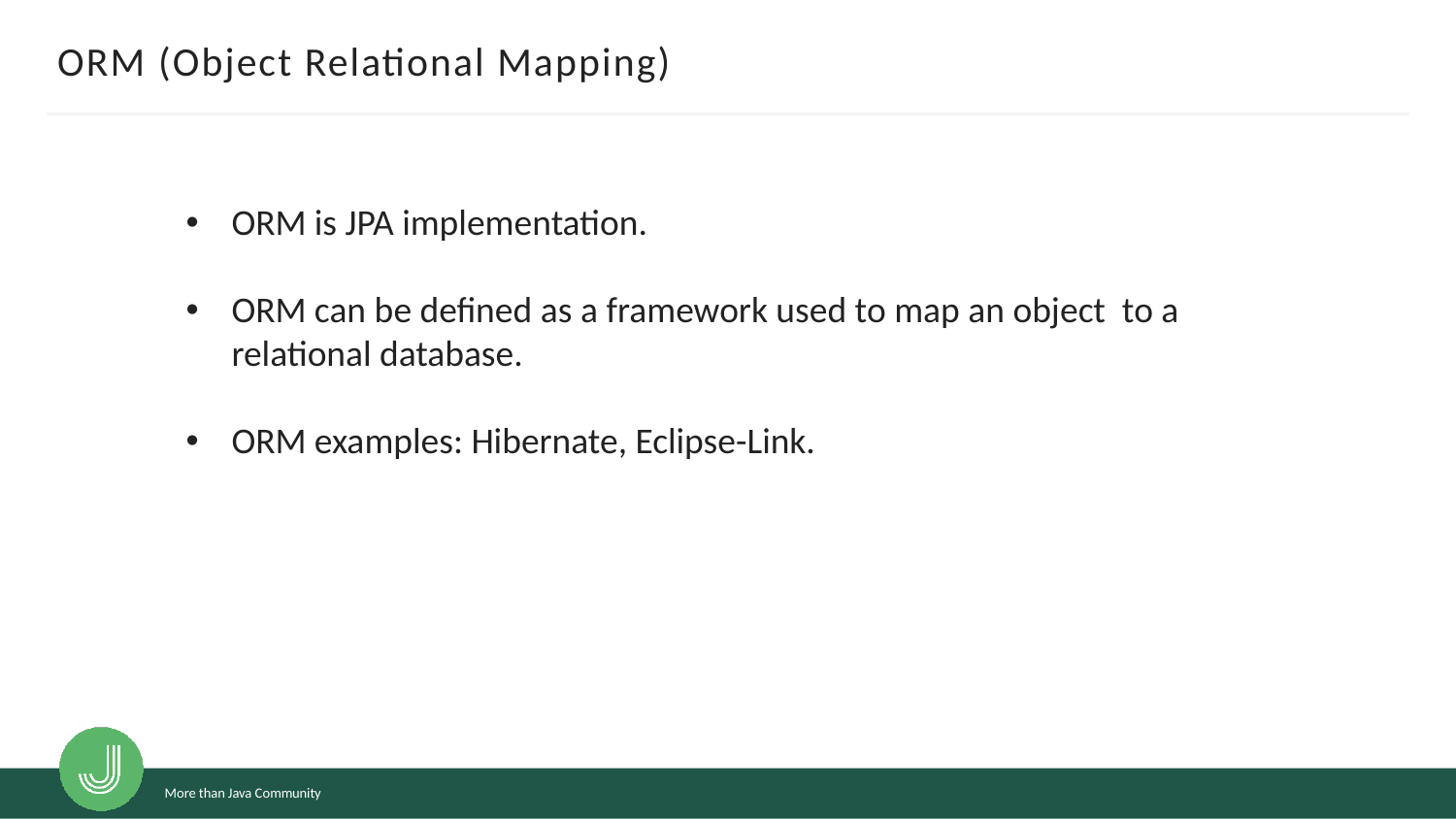

# ORM (Object Relational Mapping)
ORM is JPA implementation.

ORM can be defined as a framework used to map an object  to a relational database.

ORM examples: Hibernate, Eclipse-Link.